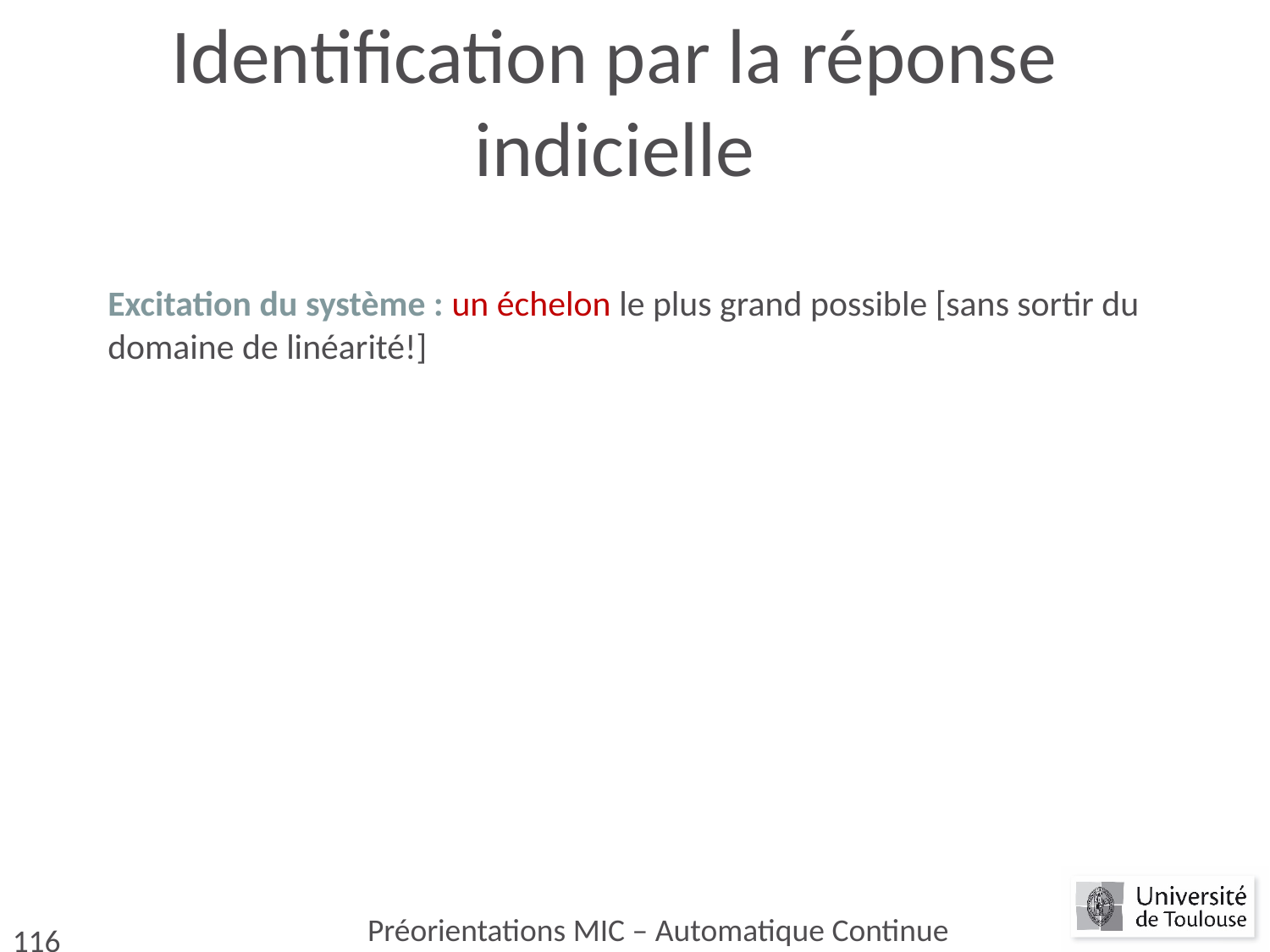

# Identification par la réponse indicielle
Excitation du système : un échelon le plus grand possible [sans sortir du domaine de linéarité!]

Préorientations MIC – Automatique Continue
116